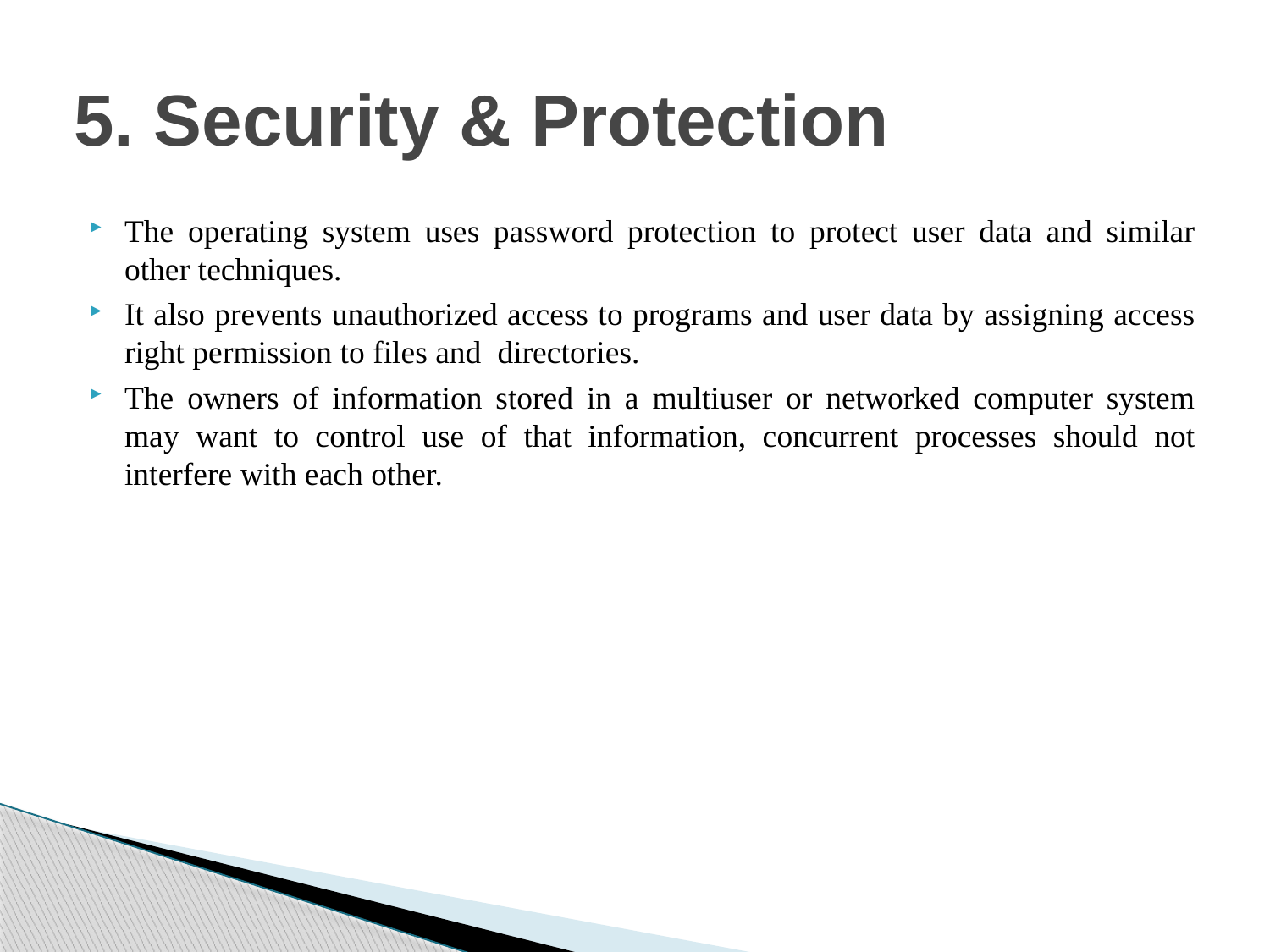

# 5. Security & Protection
The operating system uses password protection to protect user data and similar other techniques.
It also prevents unauthorized access to programs and user data by assigning access right permission to files and  directories.
The owners of information stored in a multiuser or networked computer system may want to control use of that information, concurrent processes should not interfere with each other.